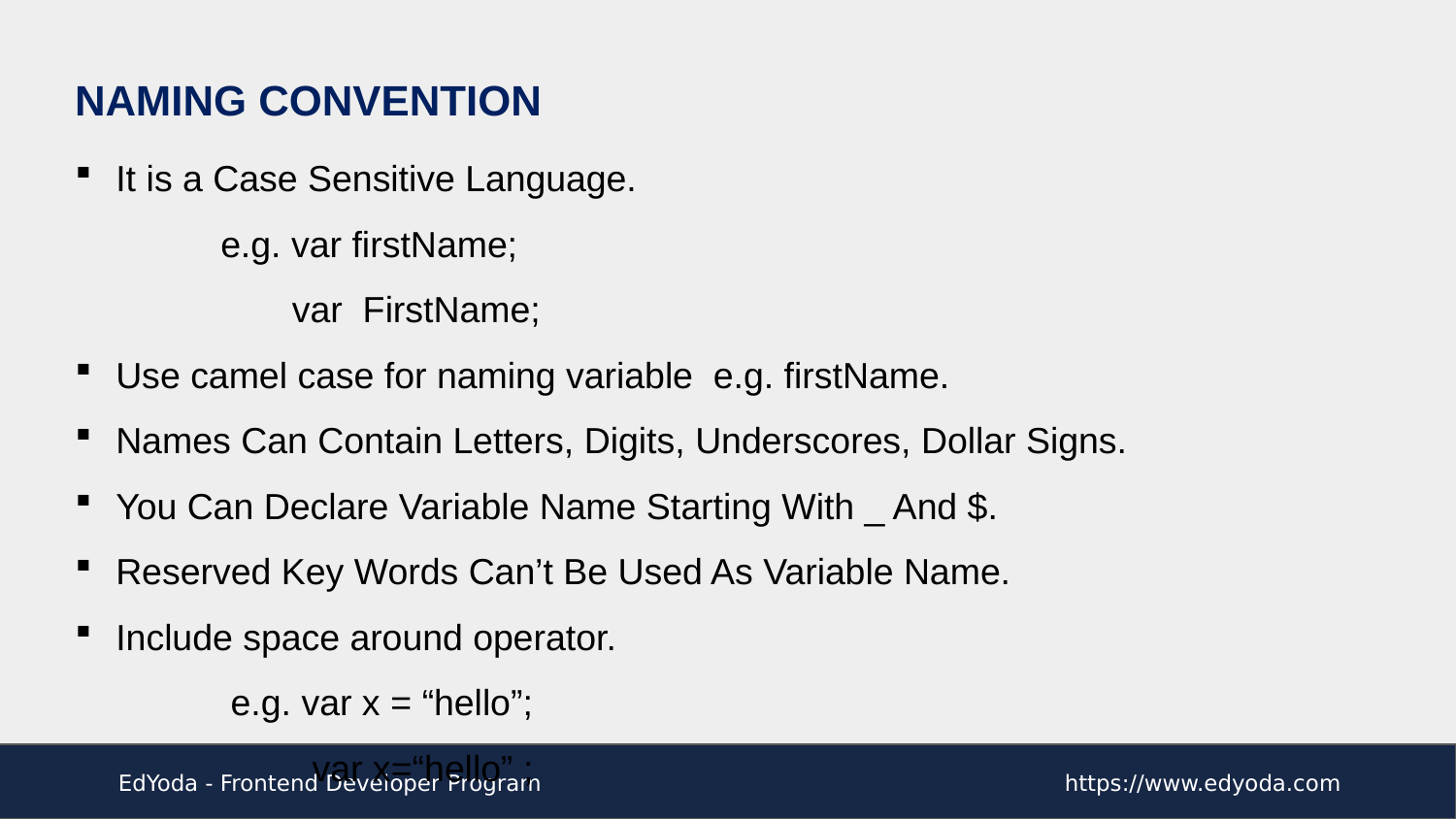

NAMING CONVENTION
It is a Case Sensitive Language.
	e.g. var firstName;
	       var  FirstName;
Use camel case for naming variable  e.g. firstName.
Names Can Contain Letters, Digits, Underscores, Dollar Signs.
You Can Declare Variable Name Starting With _ And $.
Reserved Key Words Can’t Be Used As Variable Name.
Include space around operator.
	 e.g. var x = “hello”;
	         var x=“hello” ;

EdYoda - Frontend Developer Program
https://www.edyoda.com